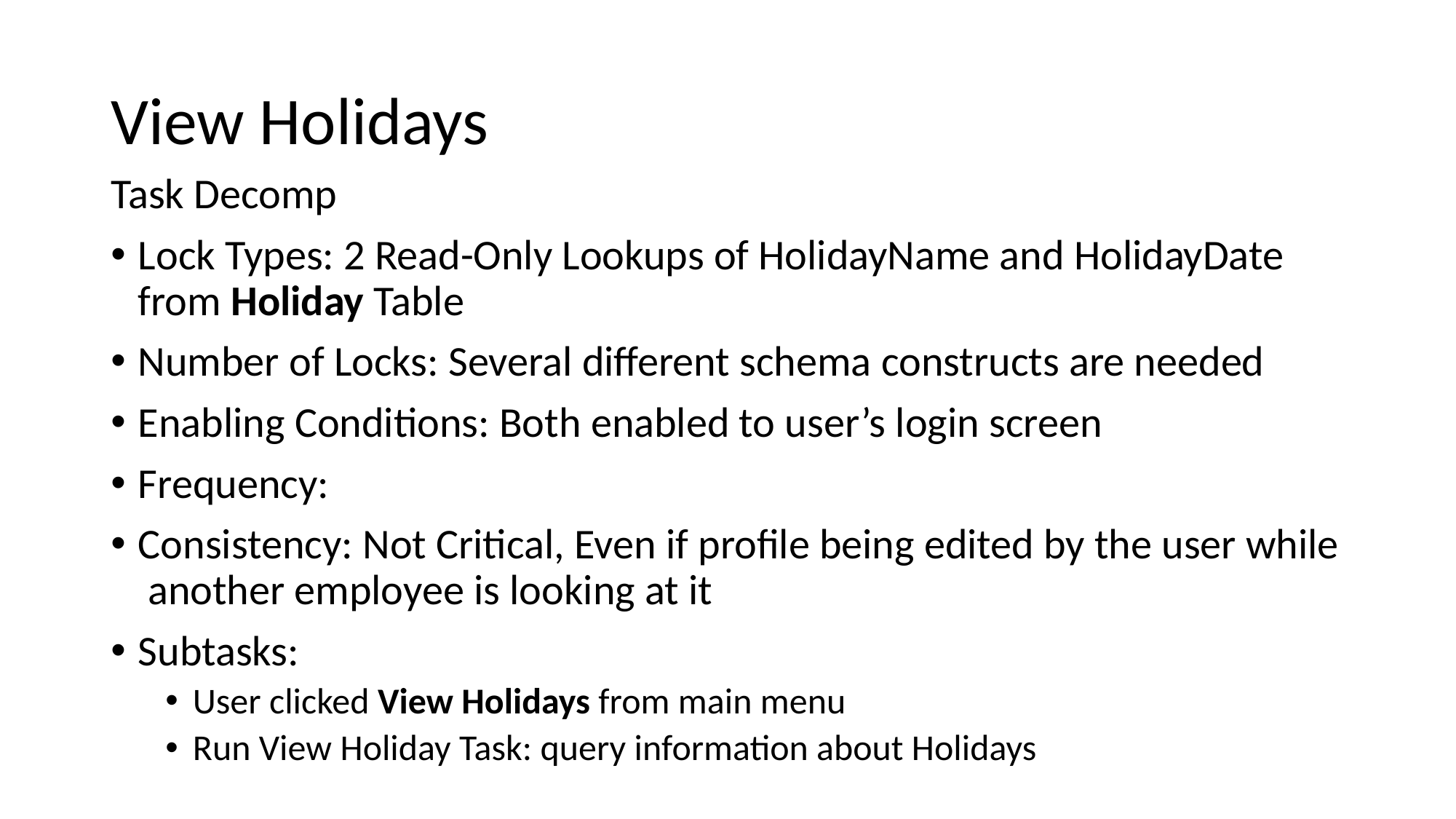

# View Holidays
Task Decomp
Lock Types: 2 Read-Only Lookups of HolidayName and HolidayDate from Holiday Table
Number of Locks: Several different schema constructs are needed
Enabling Conditions: Both enabled to user’s login screen
Frequency:
Consistency: Not Critical, Even if profile being edited by the user while  another employee is looking at it
Subtasks:
User clicked View Holidays from main menu
Run View Holiday Task: query information about Holidays